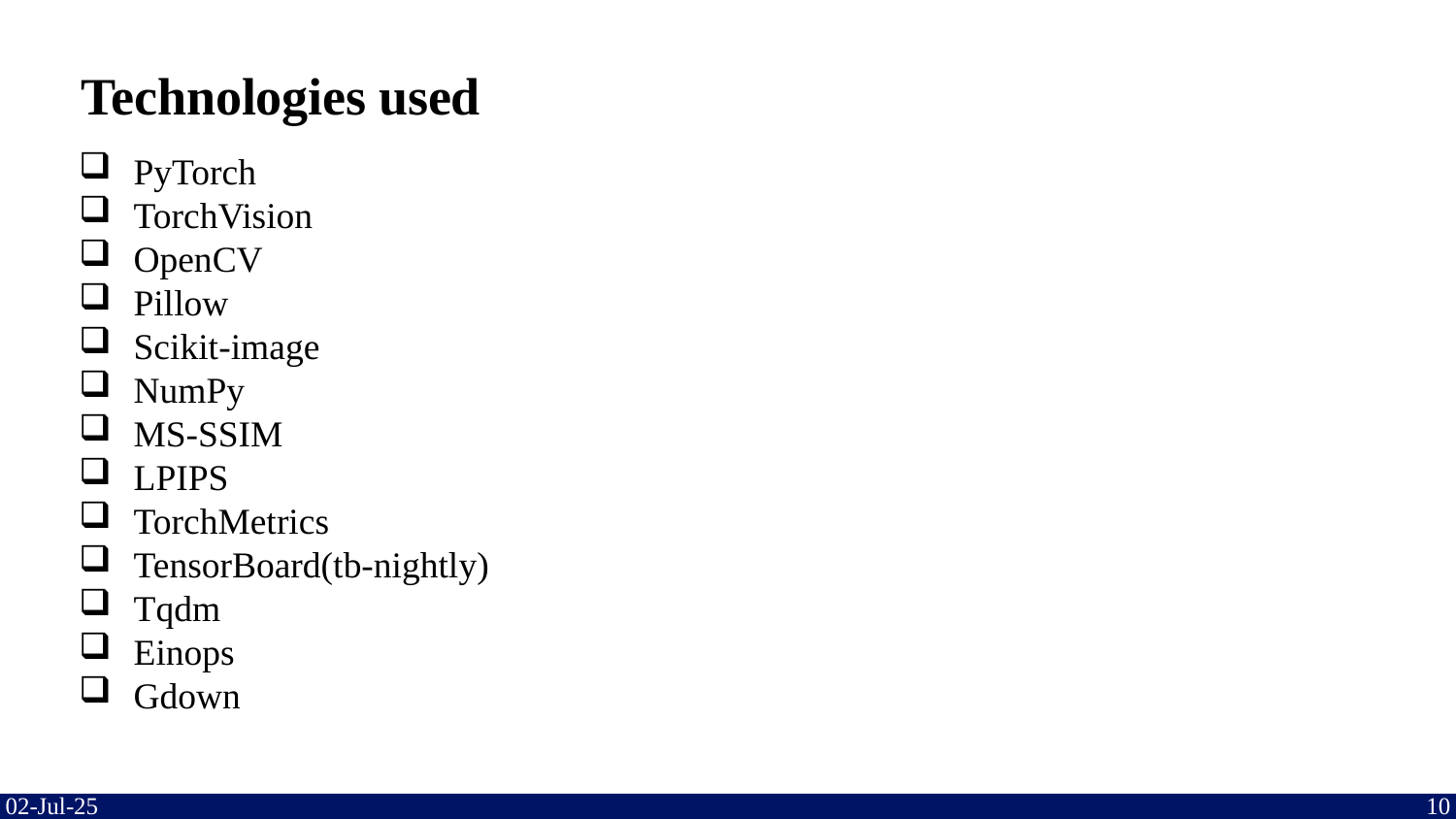

# Technologies used
PyTorch
TorchVision
OpenCV
Pillow
Scikit-image
NumPy
MS-SSIM
LPIPS
TorchMetrics
TensorBoard(tb-nightly)
Tqdm
Einops
Gdown

02-Jul-25
10